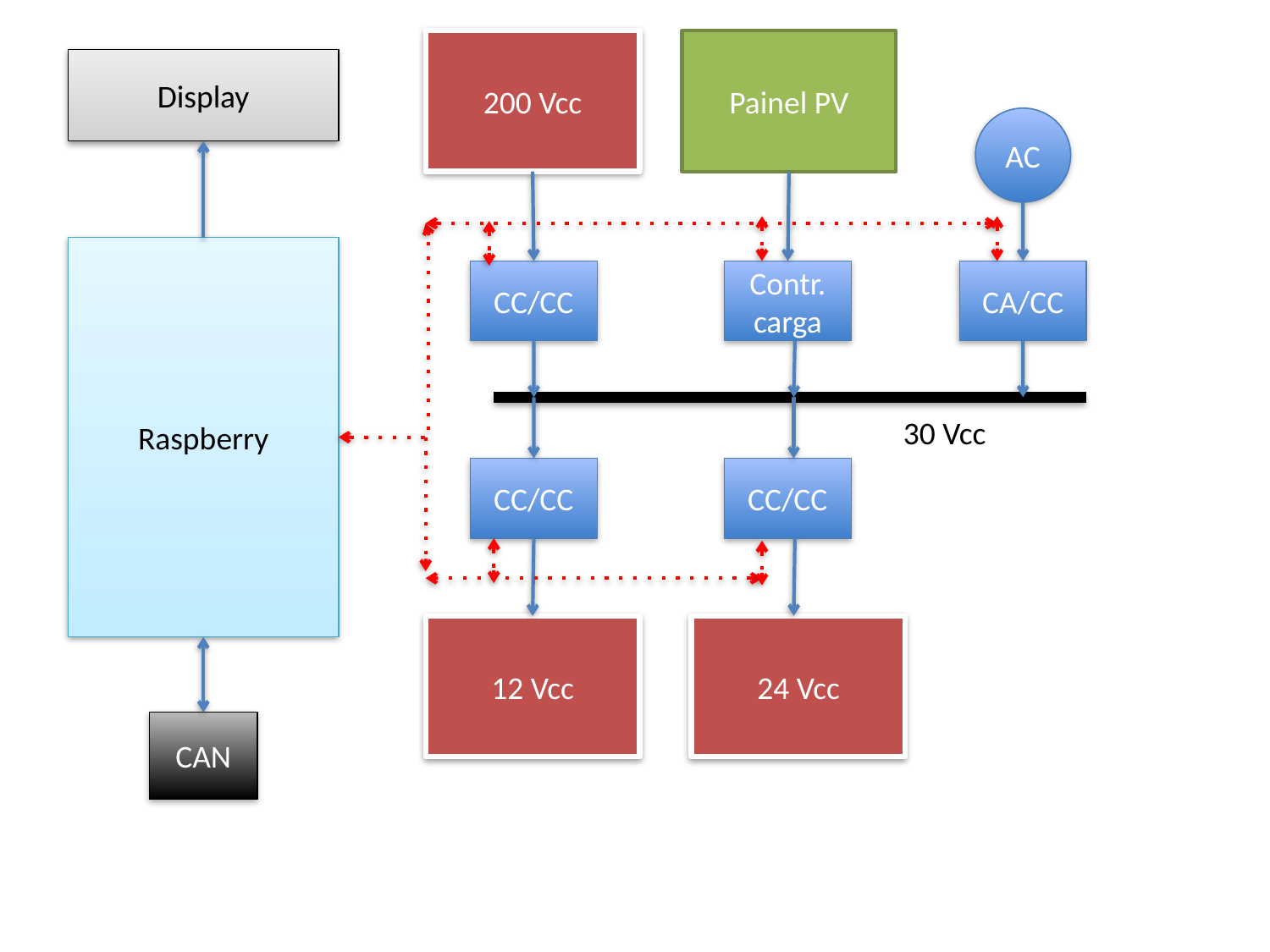

200 Vcc
Painel PV
Display
AC
Raspberry
CC/CC
Contr.
carga
CA/CC
30 Vcc
CC/CC
CC/CC
12 Vcc
24 Vcc
CAN